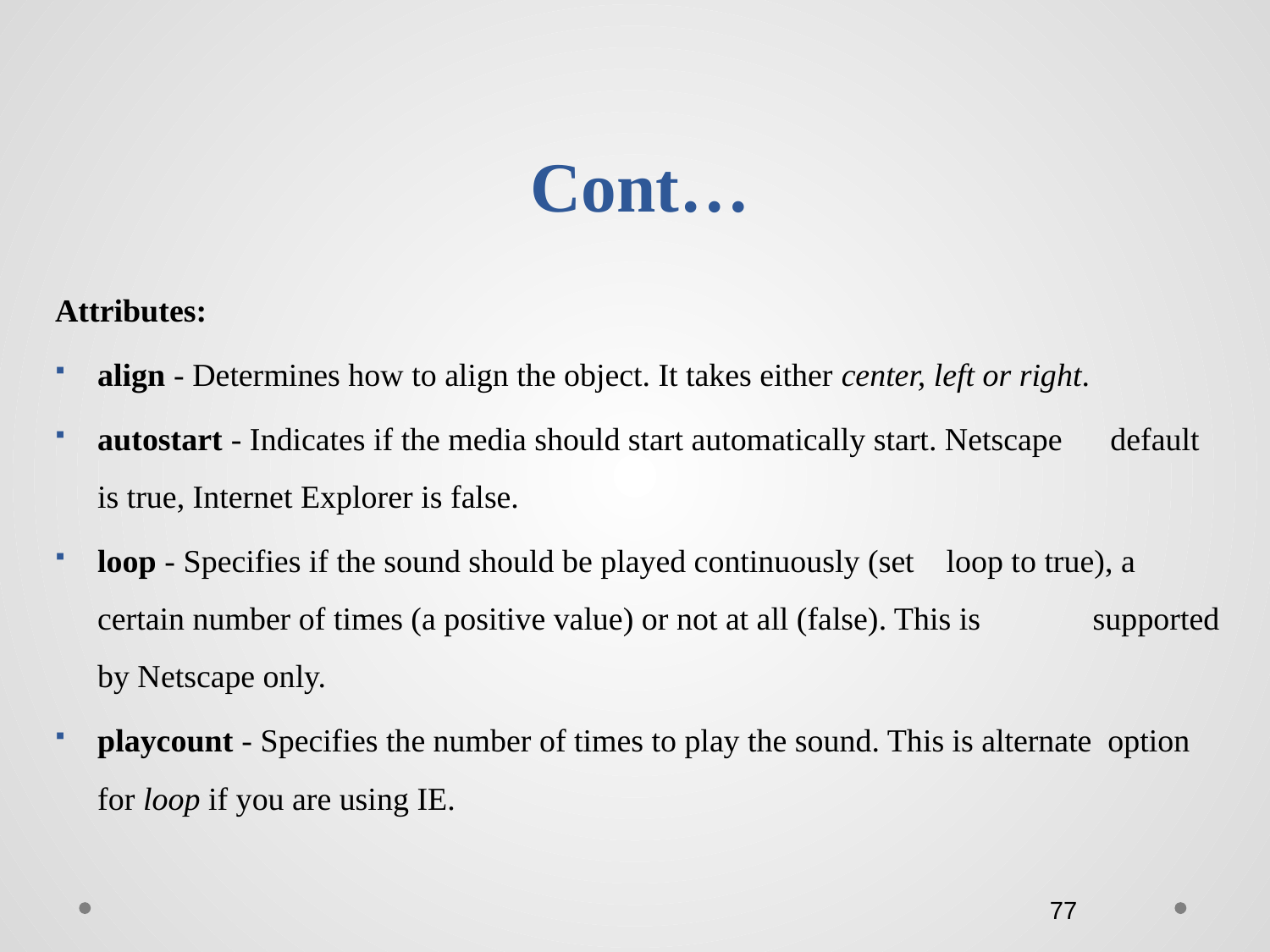

# Cont…
Attributes:
align - Determines how to align the object. It takes either center, left or right.
autostart - Indicates if the media should start automatically start. Netscape      default is true, Internet Explorer is false.
loop - Specifies if the sound should be played continuously (set    loop to true), a certain number of times (a positive value) or not at all (false). This is              supported by Netscape only.
playcount - Specifies the number of times to play the sound. This is alternate  option for loop if you are using IE.

77